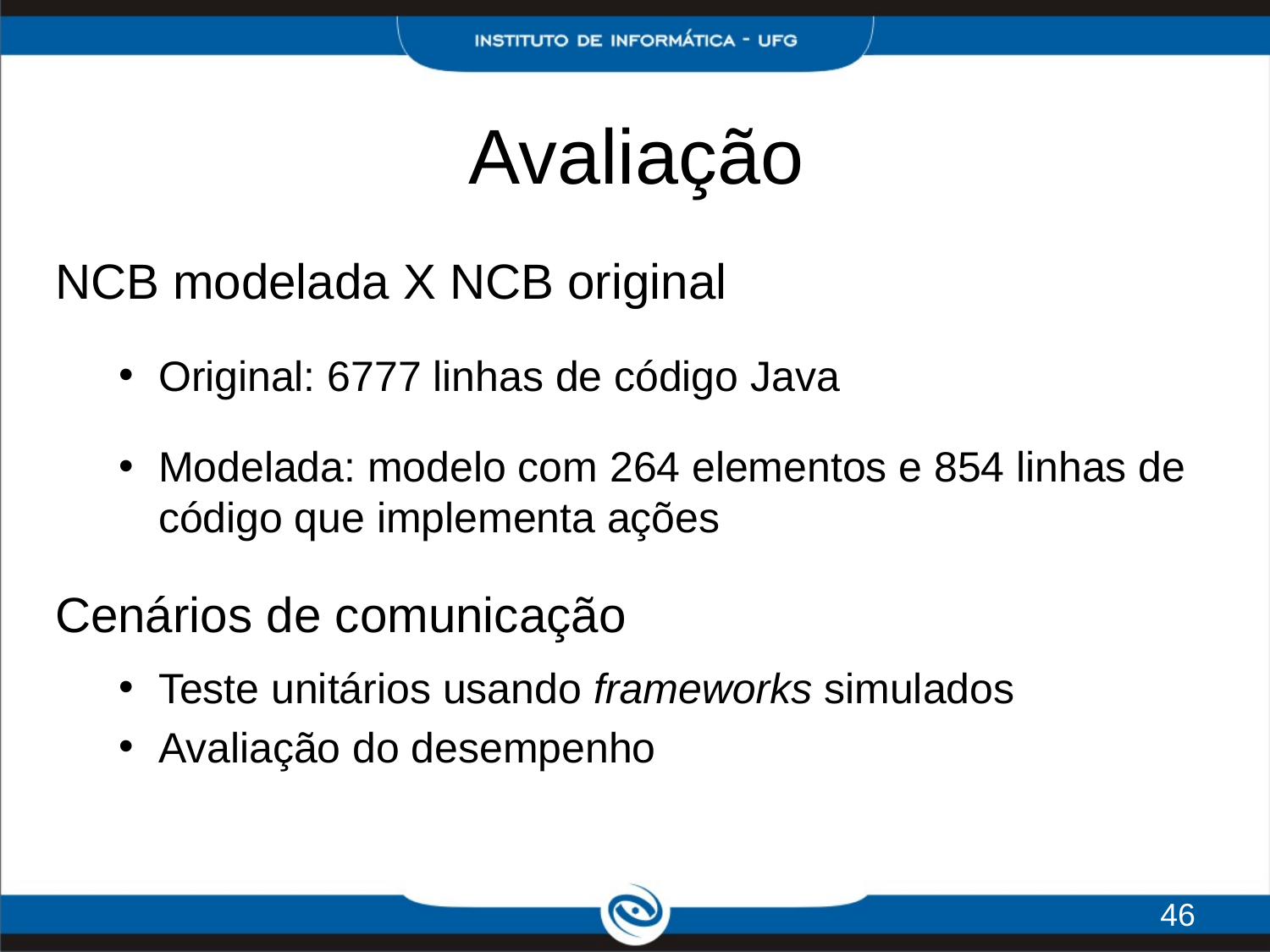

# Avaliação
NCB modelada X NCB original
Original: 6777 linhas de código Java
Modelada: modelo com 264 elementos e 854 linhas de código que implementa ações
Cenários de comunicação
Teste unitários usando frameworks simulados
Avaliação do desempenho